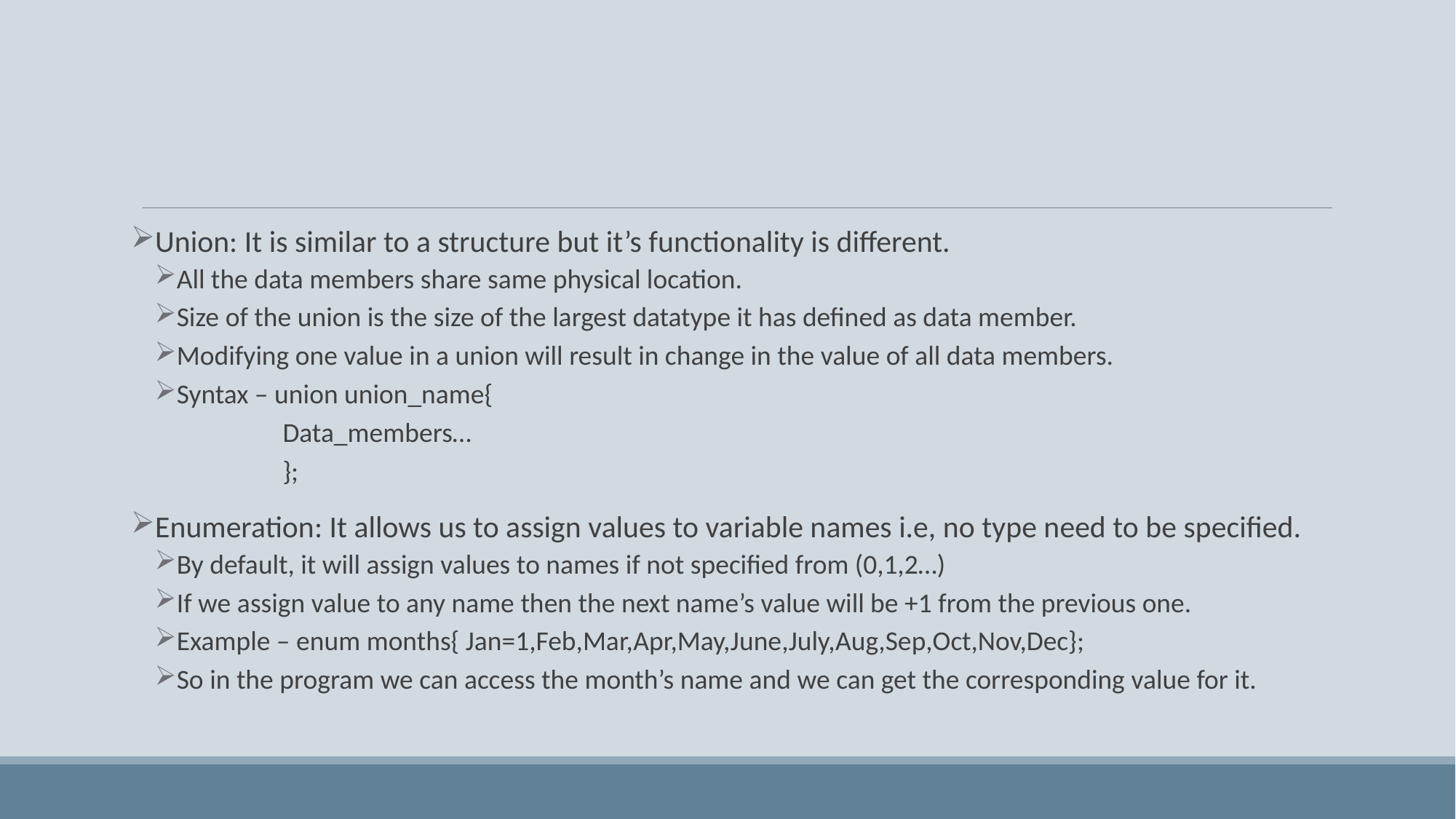

Union: It is similar to a structure but it’s functionality is different.
All the data members share same physical location.
Size of the union is the size of the largest datatype it has defined as data member.
Modifying one value in a union will result in change in the value of all data members.
Syntax – union union_name{
Data_members…
};
Enumeration: It allows us to assign values to variable names i.e, no type need to be specified.
By default, it will assign values to names if not specified from (0,1,2…)
If we assign value to any name then the next name’s value will be +1 from the previous one.
Example – enum months{ Jan=1,Feb,Mar,Apr,May,June,July,Aug,Sep,Oct,Nov,Dec};
So in the program we can access the month’s name and we can get the corresponding value for it.